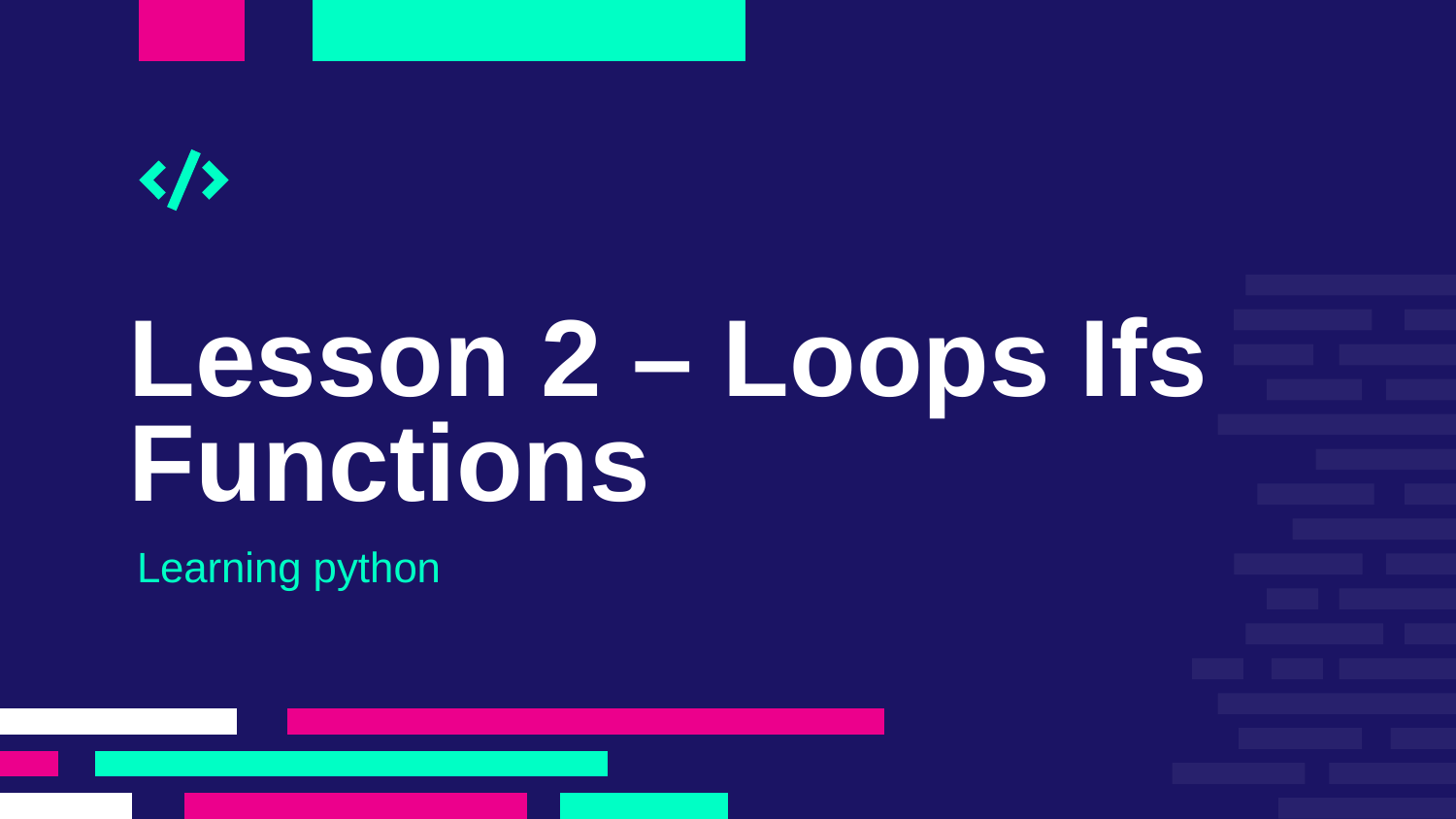

# Lesson 2 – Loops Ifs Functions
Learning python